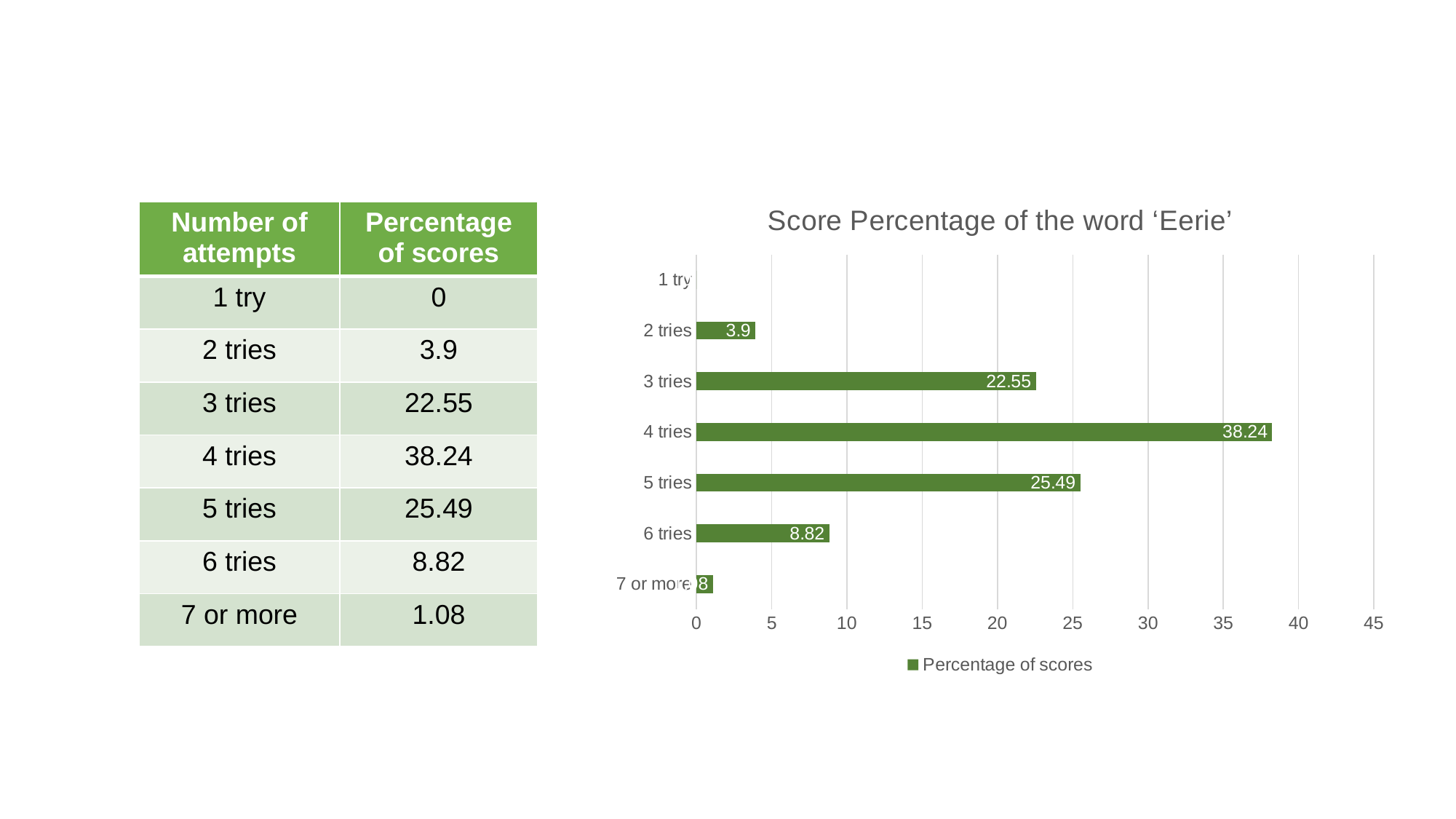

### Chart: Score Percentage of the word ‘Eerie’

| Category | Percentage of scores |
|---|---|
| 7 or more | 1.08 |
| 6 tries | 8.82 |
| 5 tries | 25.49 |
| 4 tries | 38.24 |
| 3 tries | 22.55 |
| 2 tries | 3.9 |
| 1 try | 0.0 |
| Number of attempts | Percentage of scores |
| --- | --- |
| 1 try | 0 |
| 2 tries | 3.9 |
| 3 tries | 22.55 |
| 4 tries | 38.24 |
| 5 tries | 25.49 |
| 6 tries | 8.82 |
| 7 or more | 1.08 |